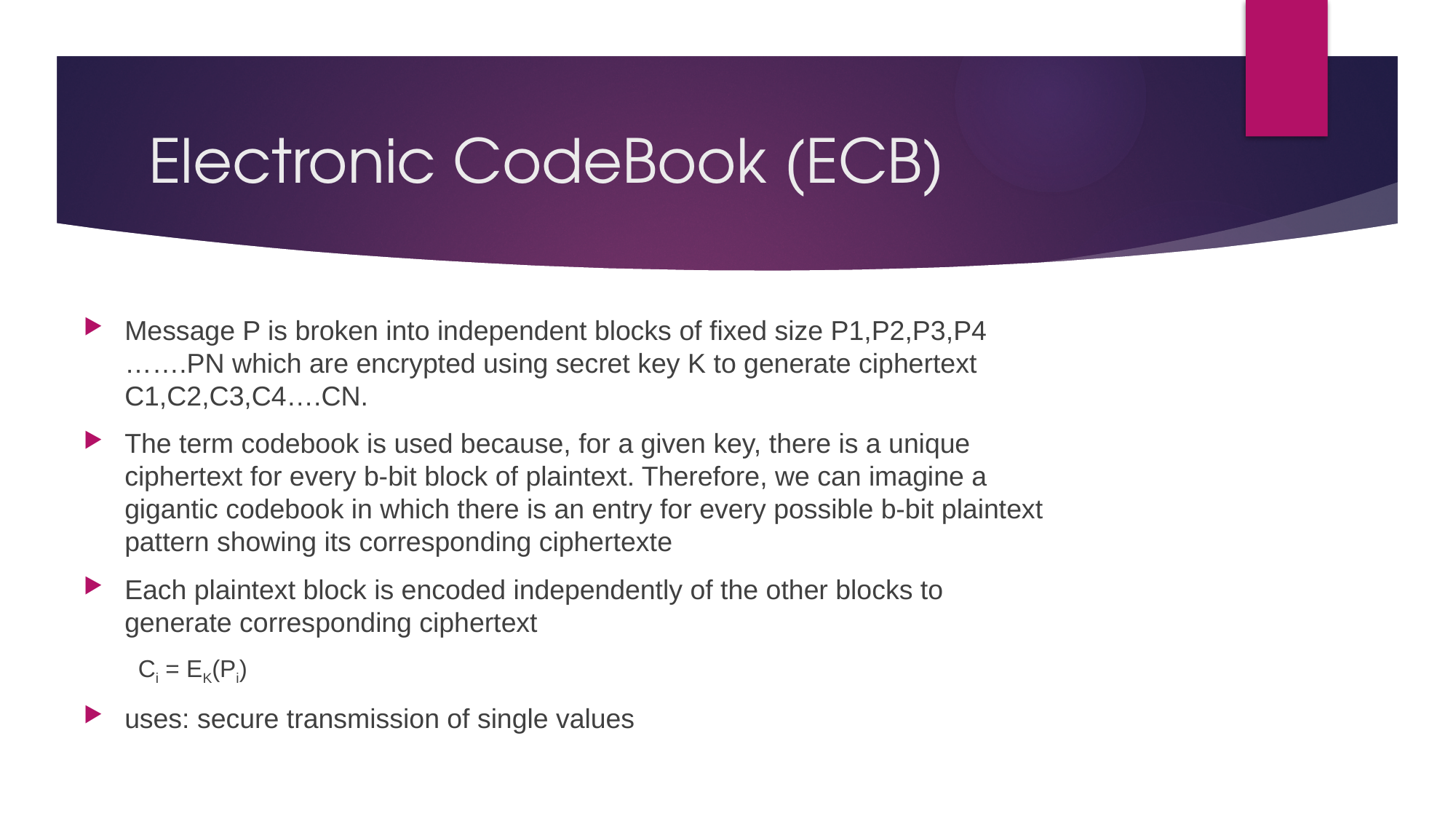

# Electronic CodeBook (ECB)

Message P is broken into independent blocks of fixed size P1,P2,P3,P4 …….PN which are encrypted using secret key K to generate ciphertext C1,C2,C3,C4….CN.
The term codebook is used because, for a given key, there is a unique ciphertext for every b-bit block of plaintext. Therefore, we can imagine a gigantic codebook in which there is an entry for every possible b-bit plaintext pattern showing its corresponding ciphertexte
Each plaintext block is encoded independently of the other blocks to generate corresponding ciphertext
Ci = EK(Pi)
uses: secure transmission of single values